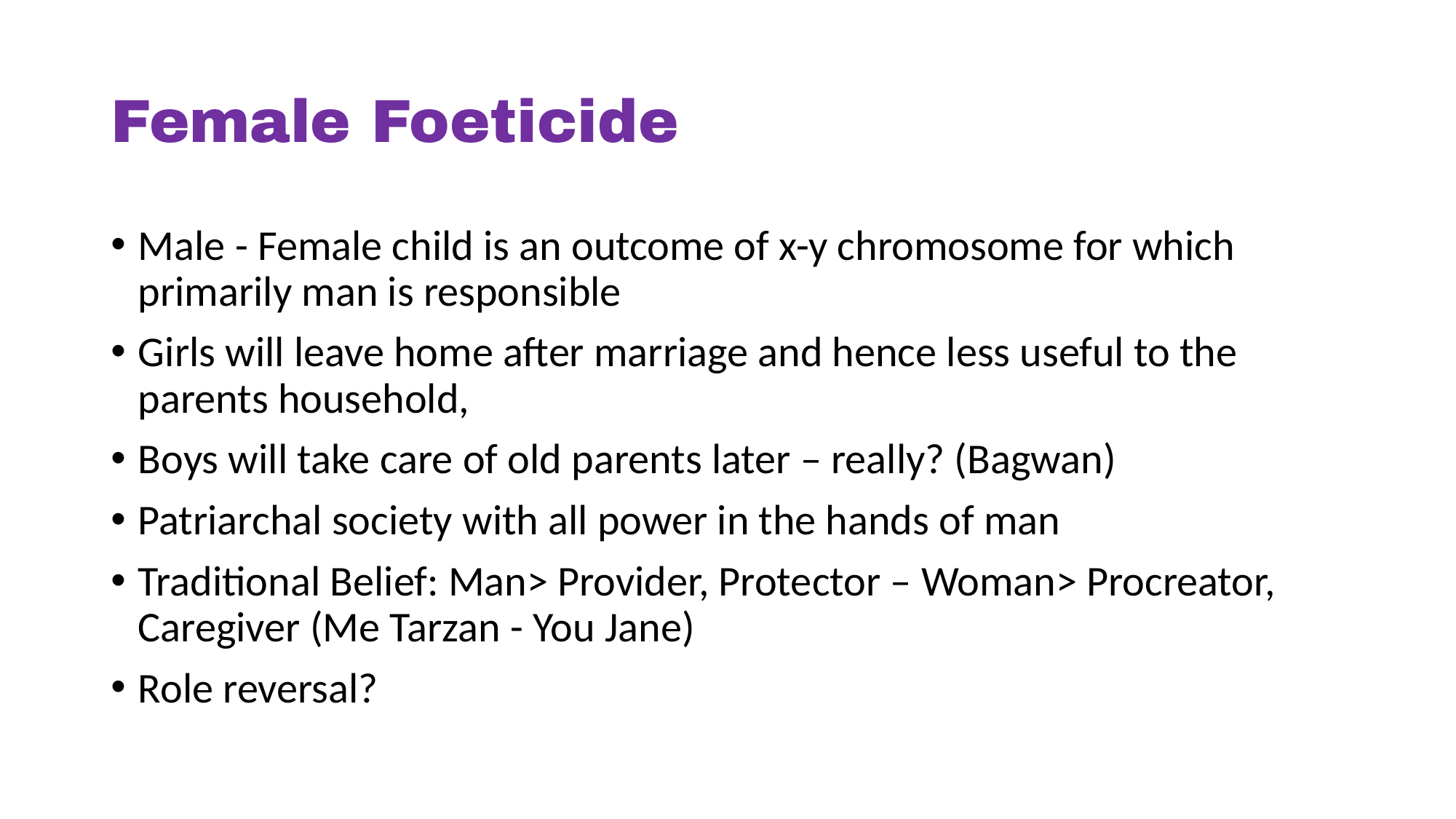

# Female Foeticide
Male - Female child is an outcome of x-y chromosome for which primarily man is responsible
Girls will leave home after marriage and hence less useful to the parents household,
Boys will take care of old parents later – really? (Bagwan)
Patriarchal society with all power in the hands of man
Traditional Belief: Man> Provider, Protector – Woman> Procreator, Caregiver (Me Tarzan - You Jane)
Role reversal?